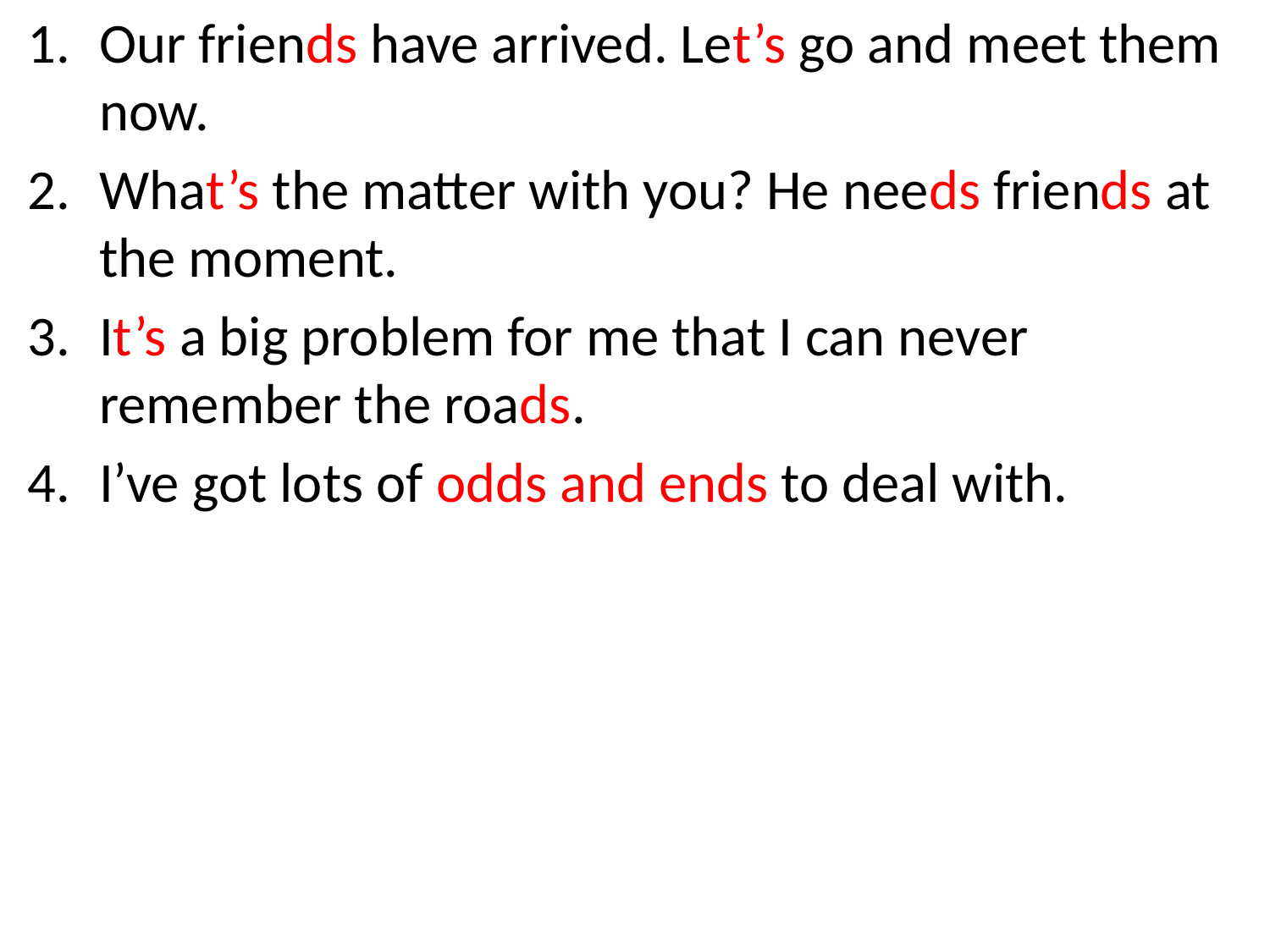

Our friends have arrived. Let’s go and meet them now.
What’s the matter with you? He needs friends at the moment.
It’s a big problem for me that I can never remember the roads.
I’ve got lots of odds and ends to deal with.